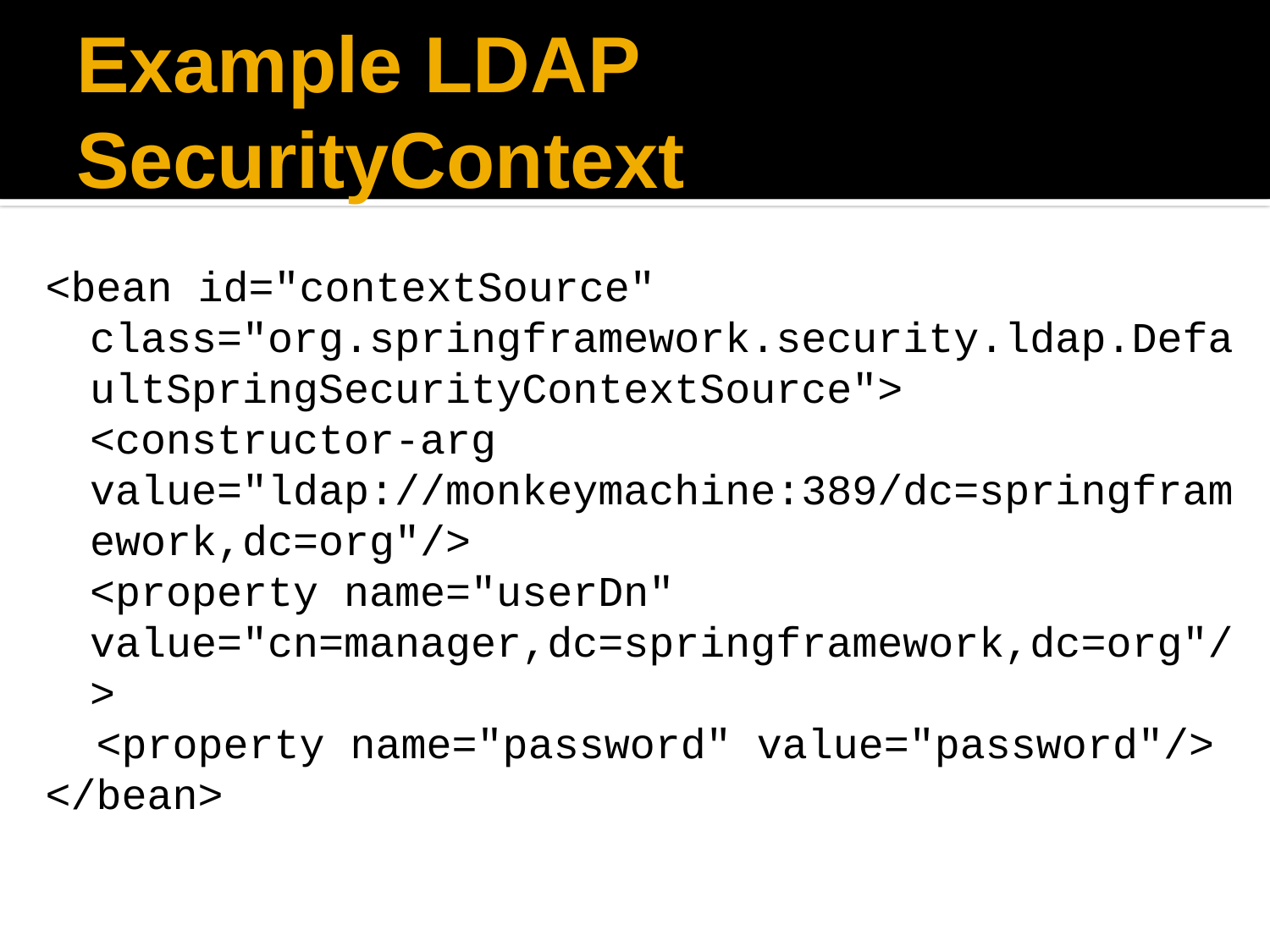

# Example LDAP SecurityContext
<bean id="contextSource" class="org.springframework.security.ldap.DefaultSpringSecurityContextSource"> <constructor-arg value="ldap://monkeymachine:389/dc=springframework,dc=org"/>
<property name="userDn" value="cn=manager,dc=springframework,dc=org"/>
  <property name="password" value="password"/>
</bean>